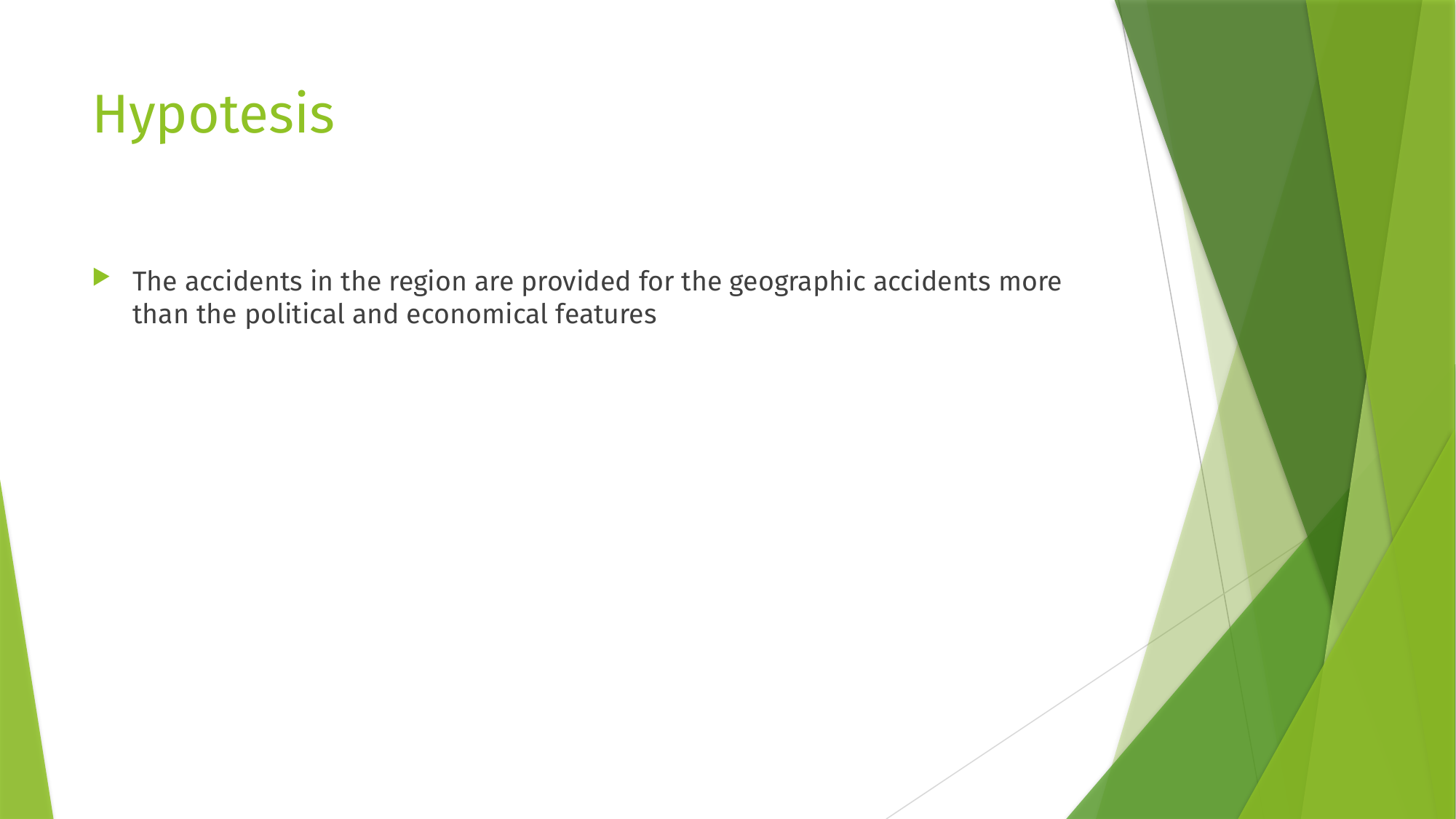

# Hypotesis
The accidents in the region are provided for the geographic accidents more than the political and economical features